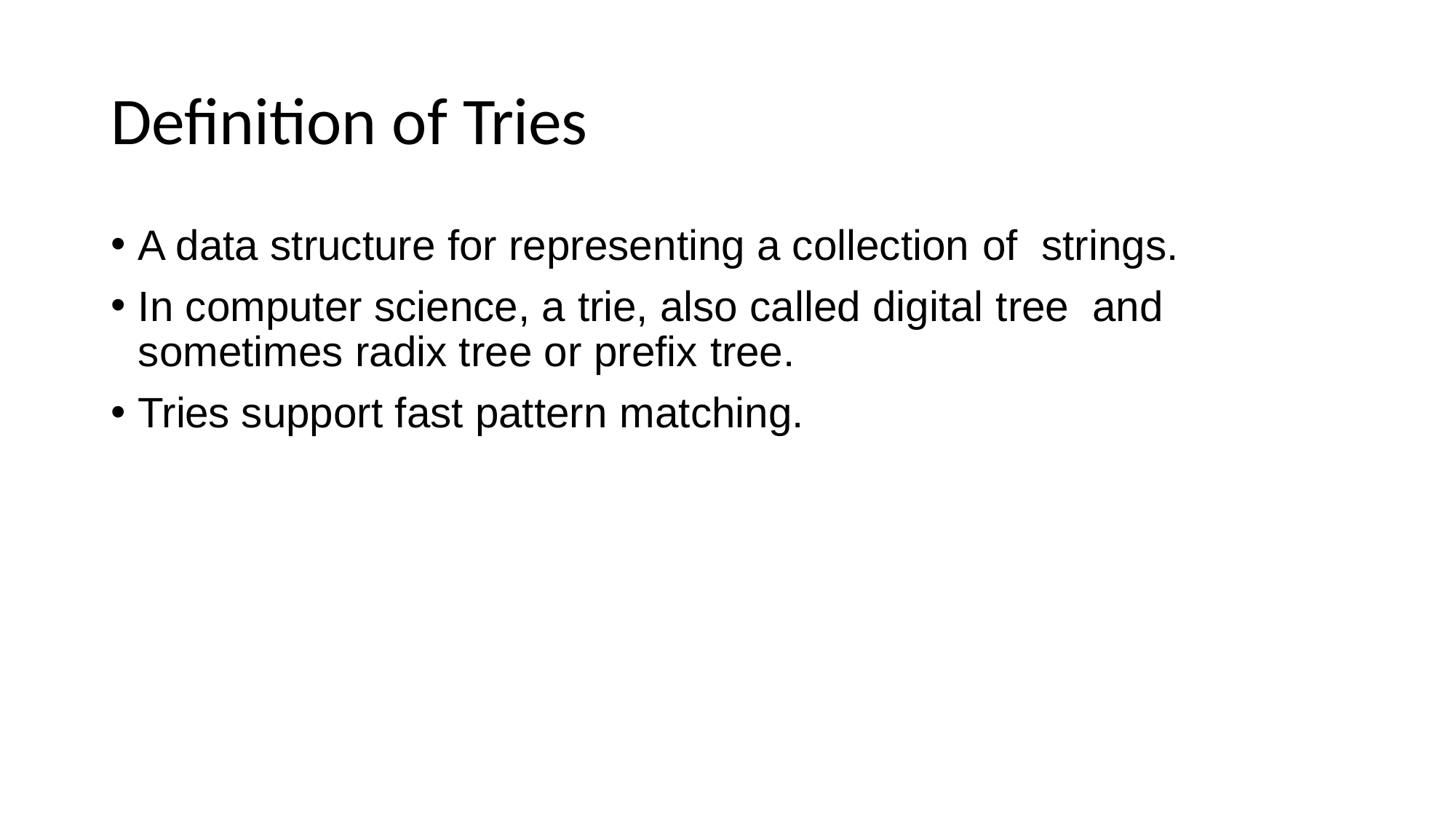

# Definition of Tries
A data structure for representing a collection of  strings.
In computer science, a trie, also called digital tree  and sometimes radix tree or prefix tree.
Tries support fast pattern matching.